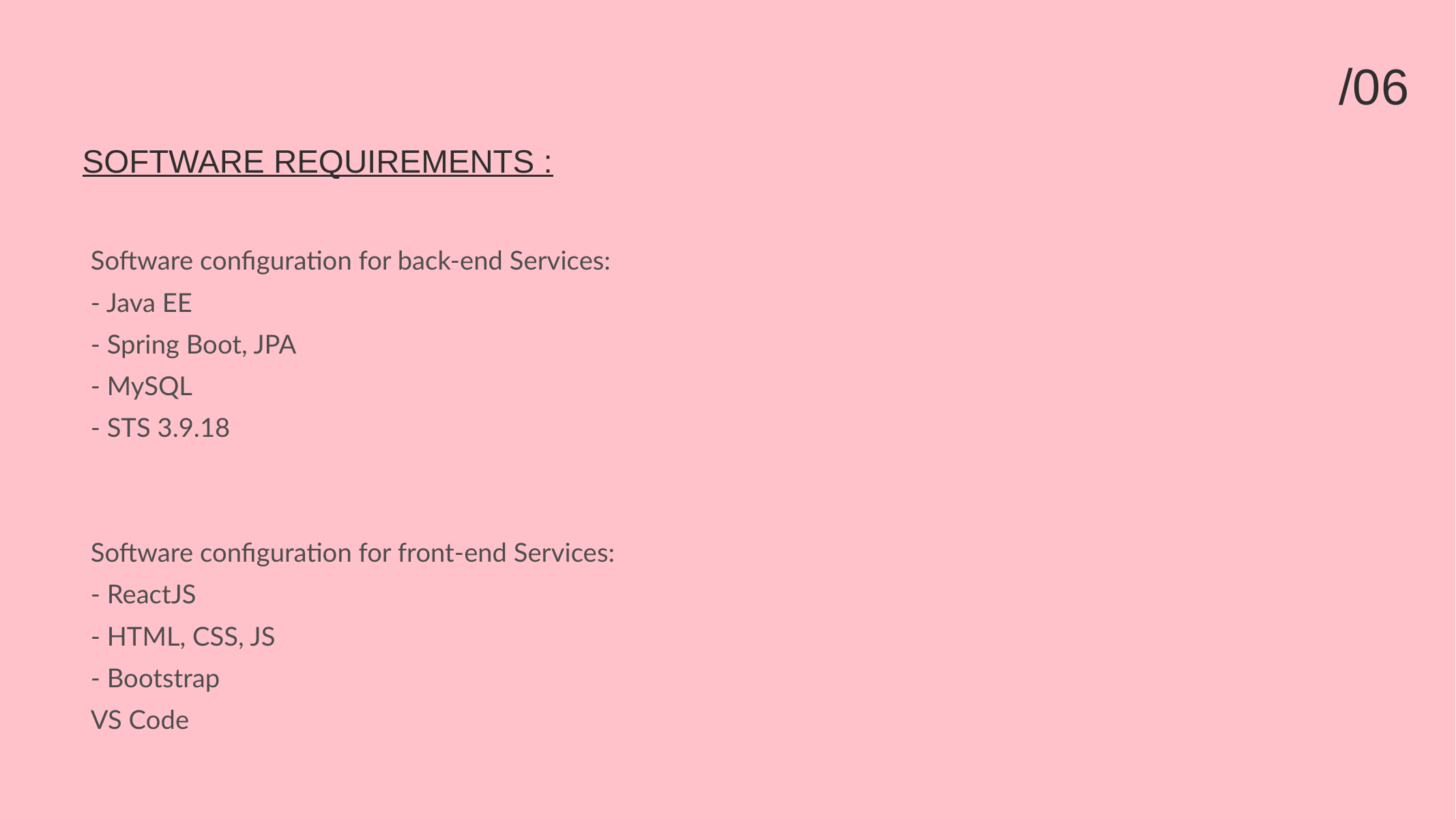

/06
SOFTWARE REQUIREMENTS :
Software configuration for back-end Services:
- Java EE
- Spring Boot, JPA
- MySQL
- STS 3.9.18

Software configuration for front-end Services:
- ReactJS
- HTML, CSS, JS
- Bootstrap
VS Code